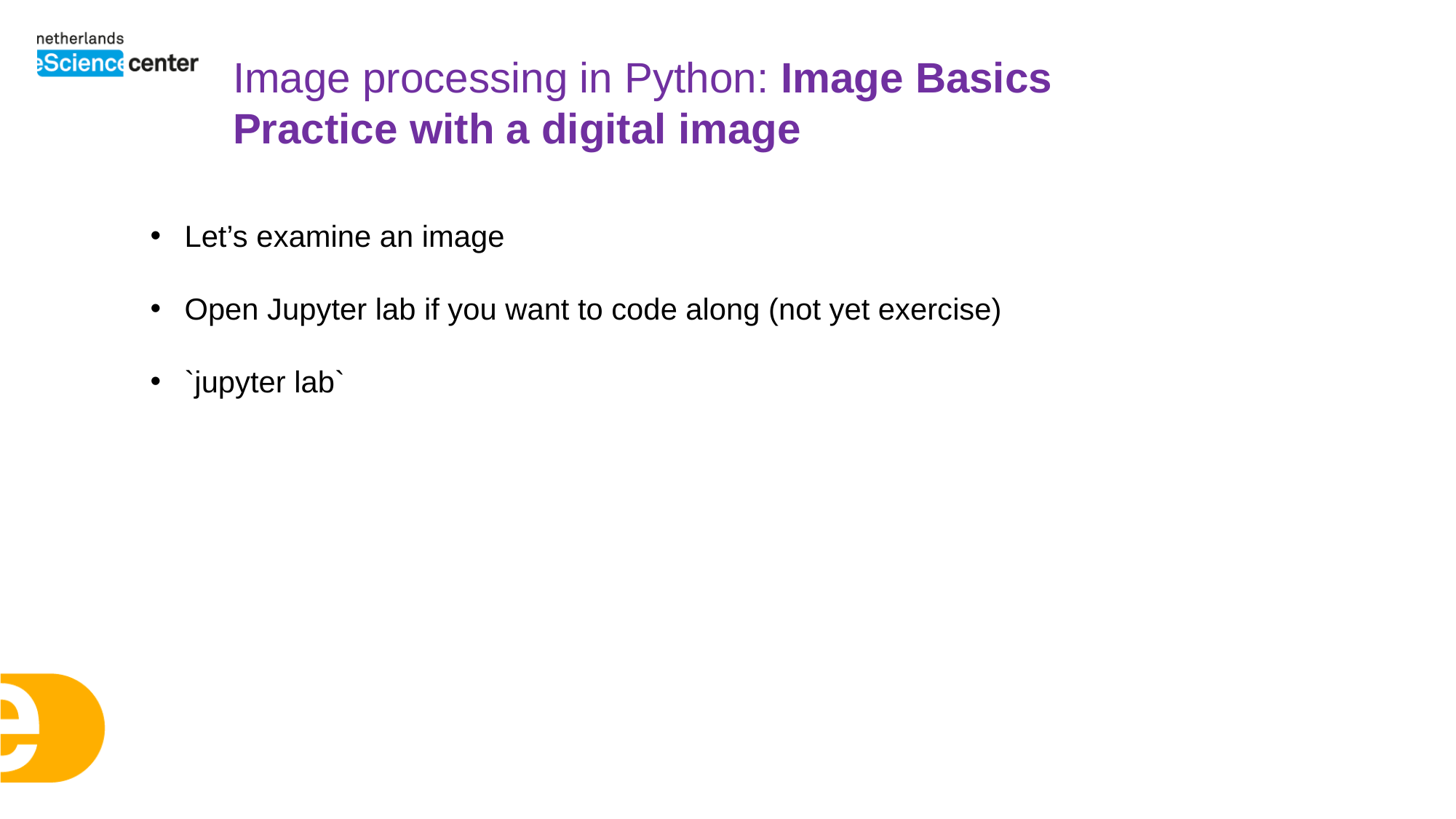

Image processing in Python: Image Basics
Practice with a digital image

Let’s examine an image

Open Jupyter lab if you want to code along (not yet exercise)

`jupyter lab`